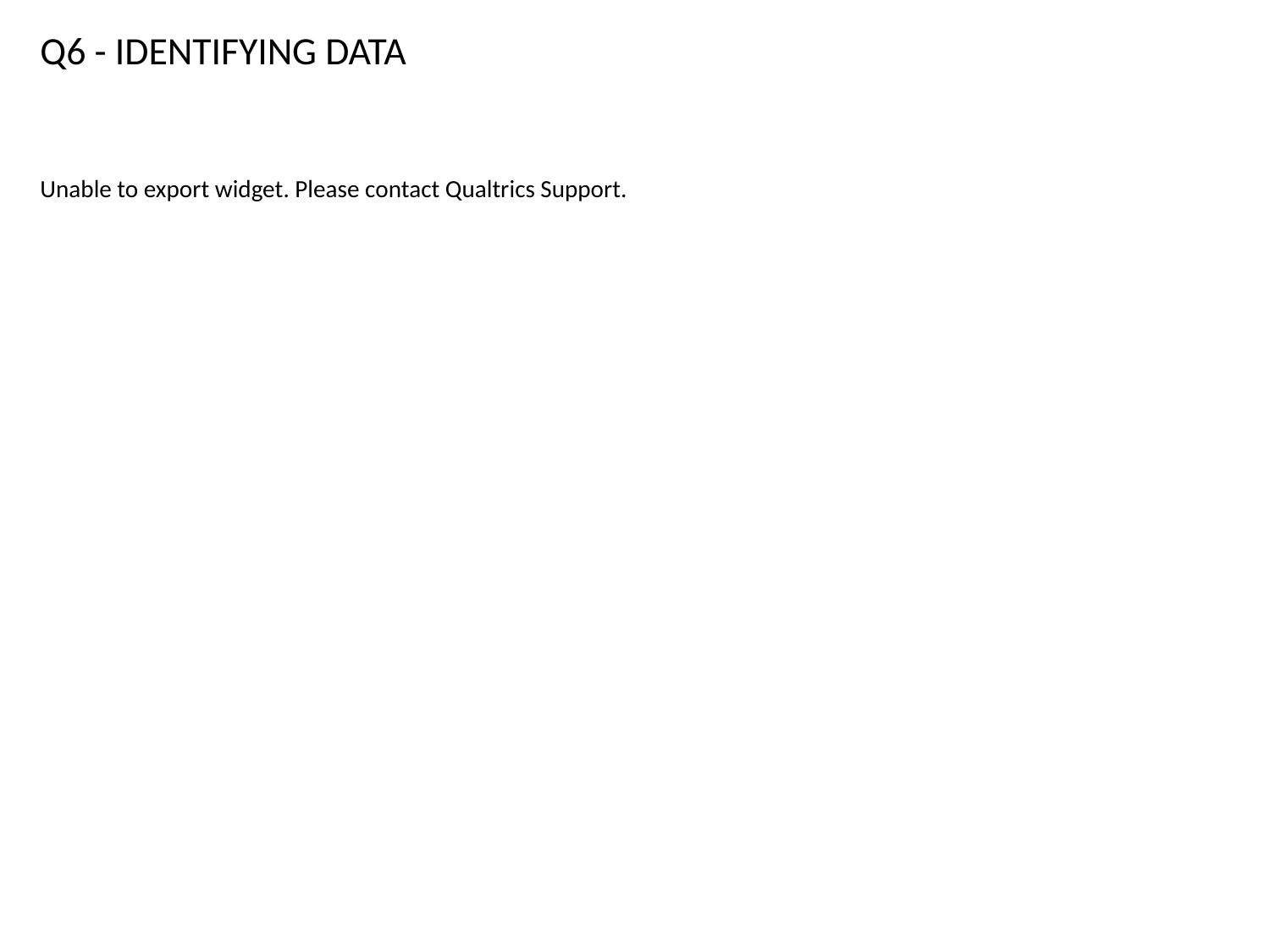

Q6 - IDENTIFYING DATA
Unable to export widget. Please contact Qualtrics Support.